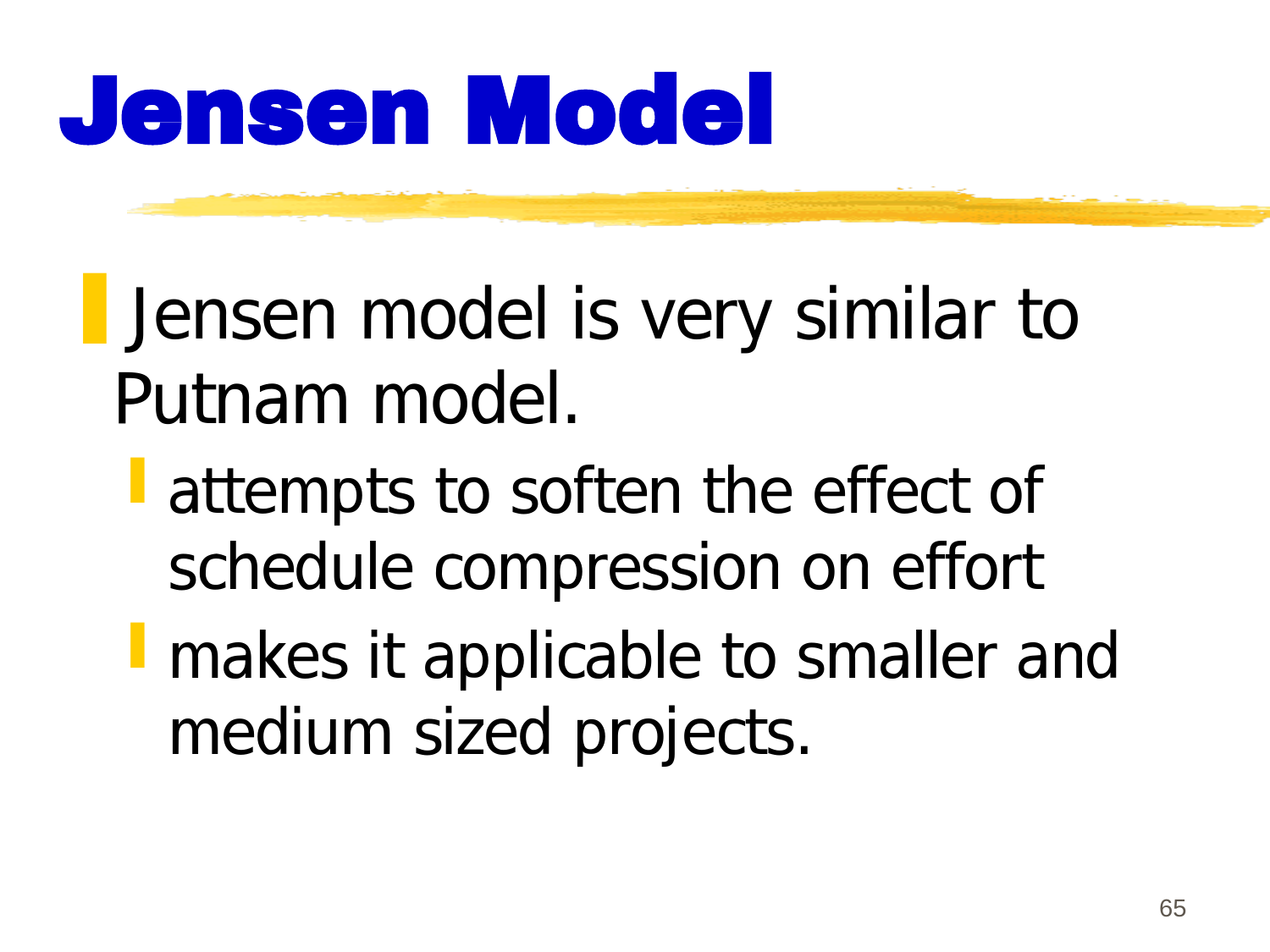

# Jensen Model
Jensen model is very similar to Putnam model.
attempts to soften the effect of schedule compression on effort
makes it applicable to smaller and medium sized projects.
65